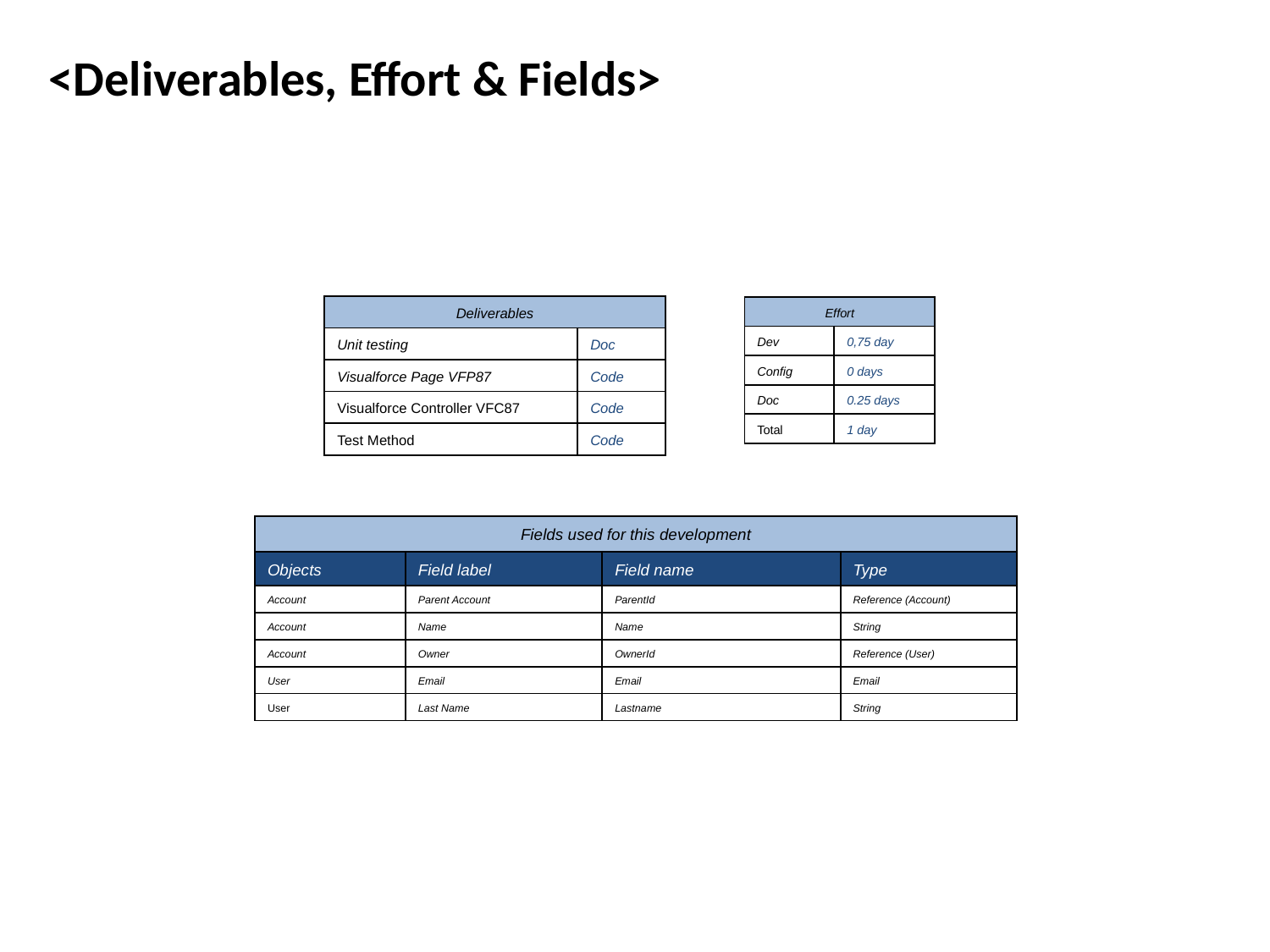

<Deliverables, Effort & Fields>
| Deliverables |  |
| --- | --- |
| Unit testing | Doc |
| Visualforce Page VFP87 | Code |
| Visualforce Controller VFC87 | Code |
| Test Method | Code |
| Effort |  |
| --- | --- |
| Dev | 0,75 day |
| Config | 0 days |
| Doc | 0.25 days |
| Total | 1 day |
| Fields used for this development |  |  |  |
| --- | --- | --- | --- |
| Objects | Field label | Field name | Type |
| Account | Parent Account | ParentId | Reference (Account) |
| Account | Name | Name | String |
| Account | Owner | OwnerId | Reference (User) |
| User | Email | Email | Email |
| User | Last Name | Lastname | String |